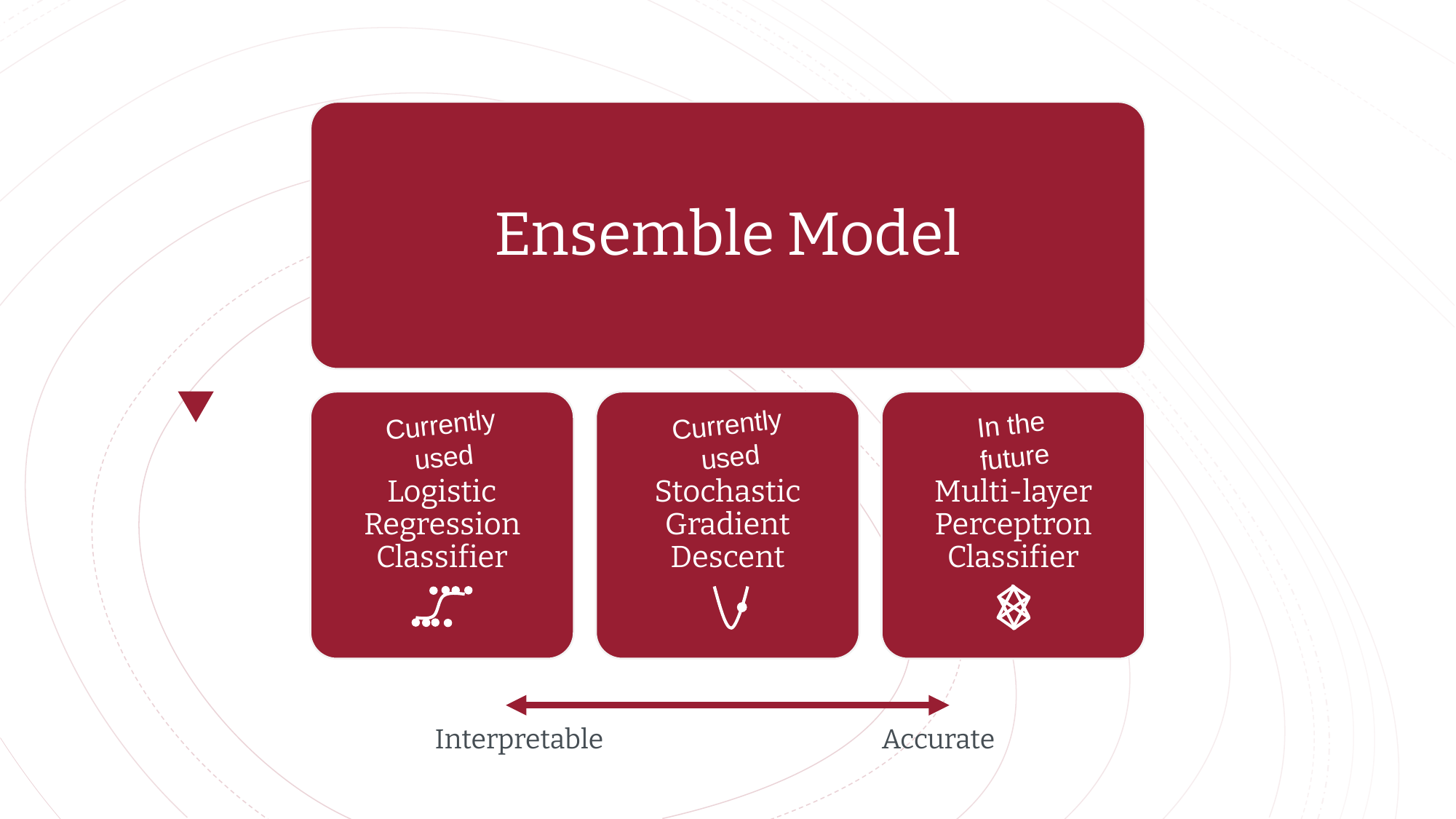

Ensemble Model

Logistic Regression
Classifier
Stochastic Gradient Descent
Multi-layer Perceptron Classifier
Currently used
Currently used
In the future

Interpretable
Accurate